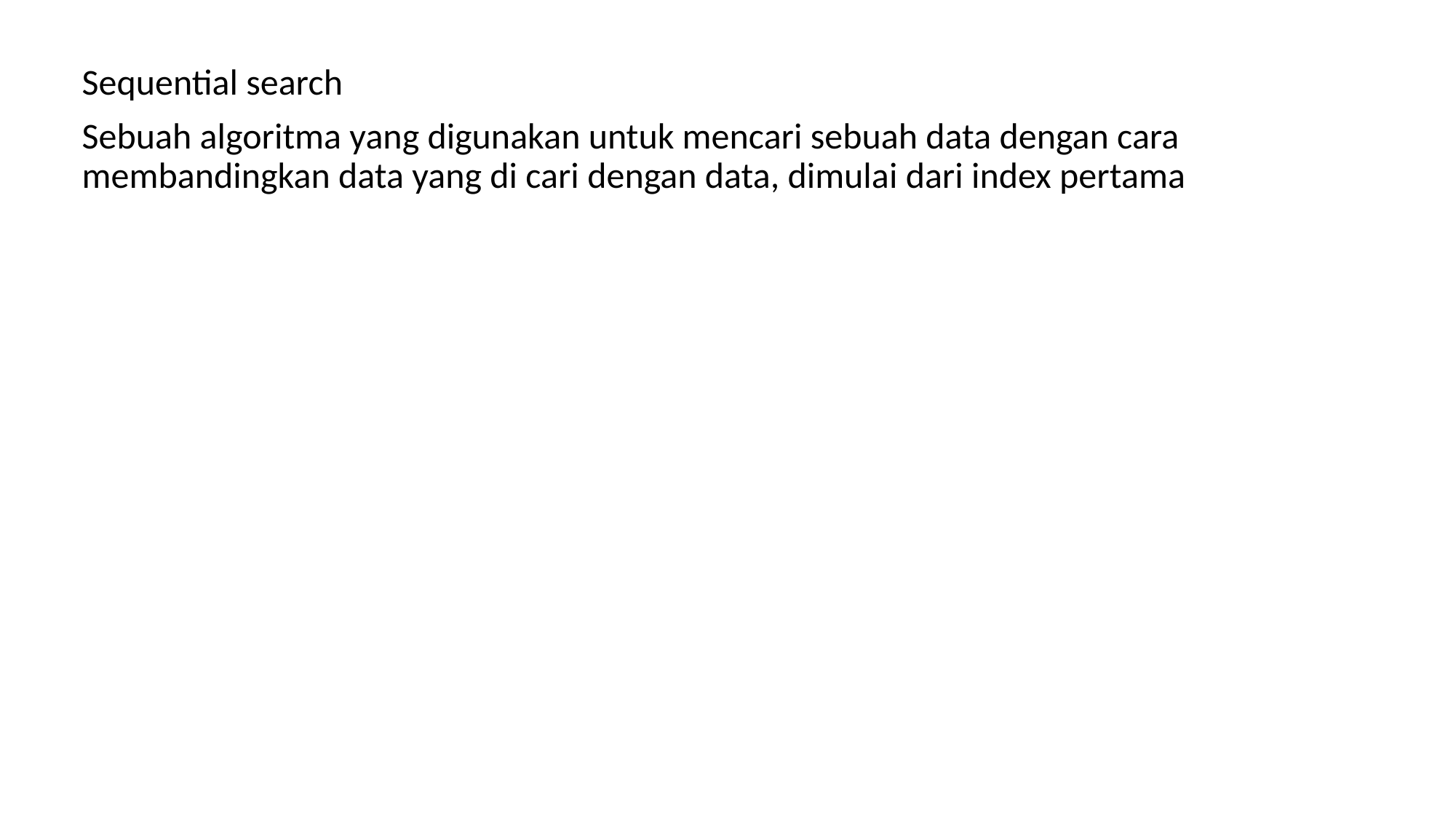

Sequential search
Sebuah algoritma yang digunakan untuk mencari sebuah data dengan cara membandingkan data yang di cari dengan data, dimulai dari index pertama